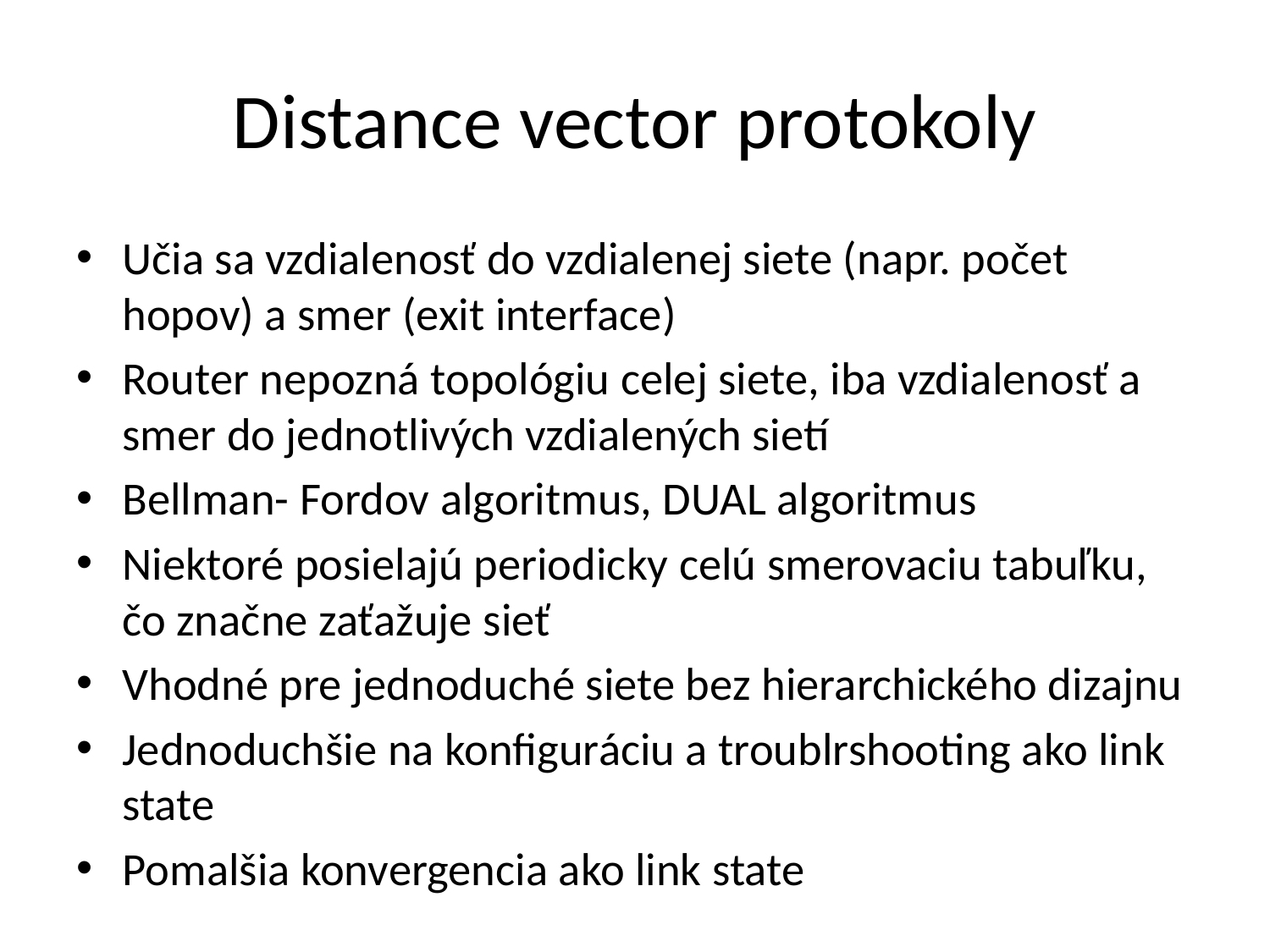

# Distance vector protokoly
Učia sa vzdialenosť do vzdialenej siete (napr. počet hopov) a smer (exit interface)
Router nepozná topológiu celej siete, iba vzdialenosť a smer do jednotlivých vzdialených sietí
Bellman- Fordov algoritmus, DUAL algoritmus
Niektoré posielajú periodicky celú smerovaciu tabuľku, čo značne zaťažuje sieť
Vhodné pre jednoduché siete bez hierarchického dizajnu
Jednoduchšie na konfiguráciu a troublrshooting ako link state
Pomalšia konvergencia ako link state